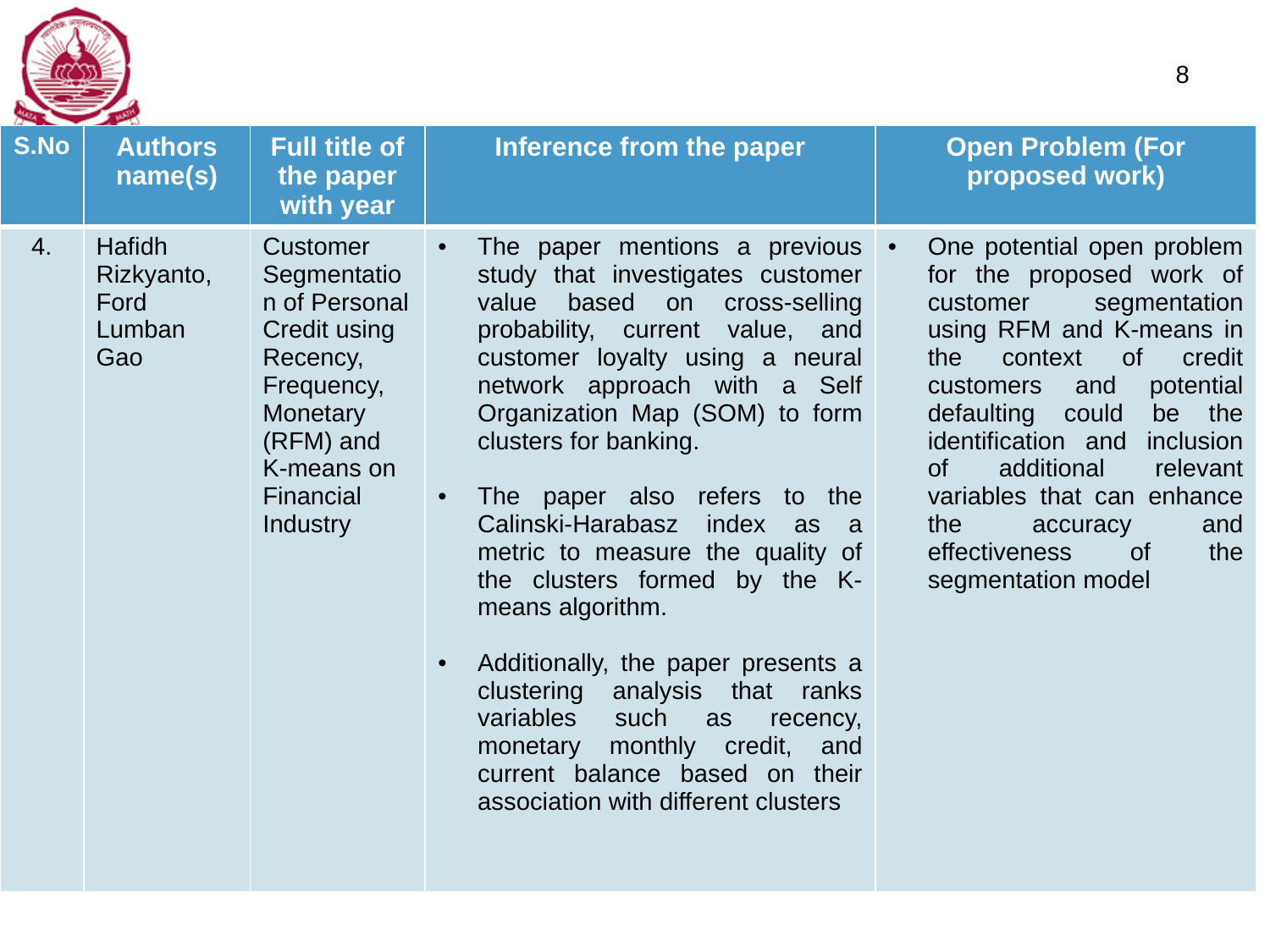

8
| S.No | Authors name(s) | Full title of the paper with year | Inference from the paper | Open Problem (For proposed work) |
| --- | --- | --- | --- | --- |
| 4. | Hafidh Rizkyanto, Ford Lumban Gao | Customer Segmentation of Personal Credit using Recency, Frequency, Monetary (RFM) and K-means on Financial Industry | The paper mentions a previous study that investigates customer value based on cross-selling probability, current value, and customer loyalty using a neural network approach with a Self Organization Map (SOM) to form clusters for banking. The paper also refers to the Calinski-Harabasz index as a metric to measure the quality of the clusters formed by the K-means algorithm. Additionally, the paper presents a clustering analysis that ranks variables such as recency, monetary monthly credit, and current balance based on their association with different clusters | One potential open problem for the proposed work of customer segmentation using RFM and K-means in the context of credit customers and potential defaulting could be the identification and inclusion of additional relevant variables that can enhance the accuracy and effectiveness of the segmentation model |